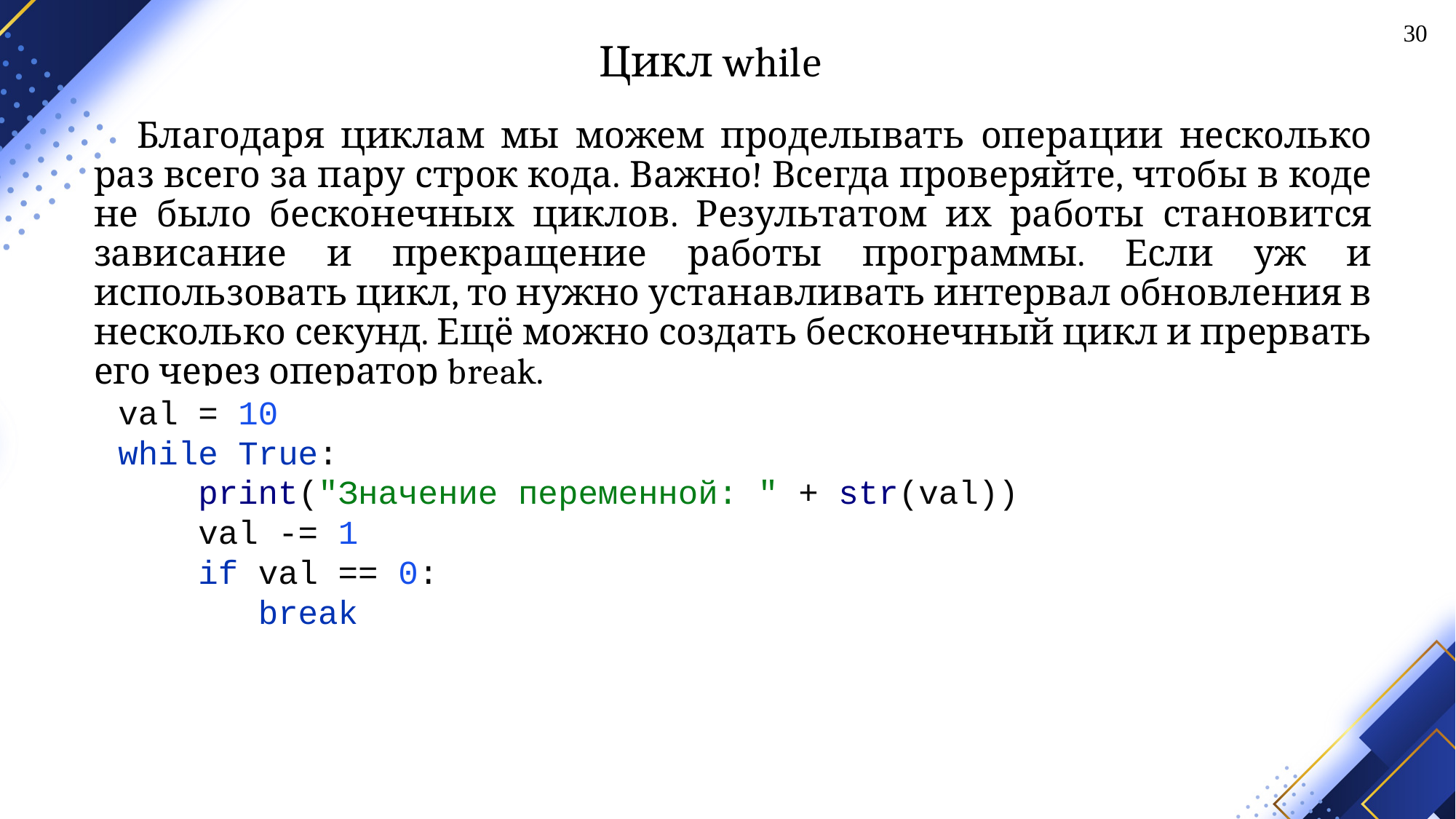

30
# Цикл while
Благодаря циклам мы можем проделывать операции несколько раз всего за пару строк кода. Важно! Всегда проверяйте, чтобы в коде не было бесконечных циклов. Результатом их работы становится зависание и прекращение работы программы. Если уж и использовать цикл, то нужно устанавливать интервал обновления в несколько секунд. Ещё можно создать бесконечный цикл и прервать его через оператор break.
val = 10
while True:
    print("Значение переменной: " + str(val))
    val -= 1
    if val == 0:
       break